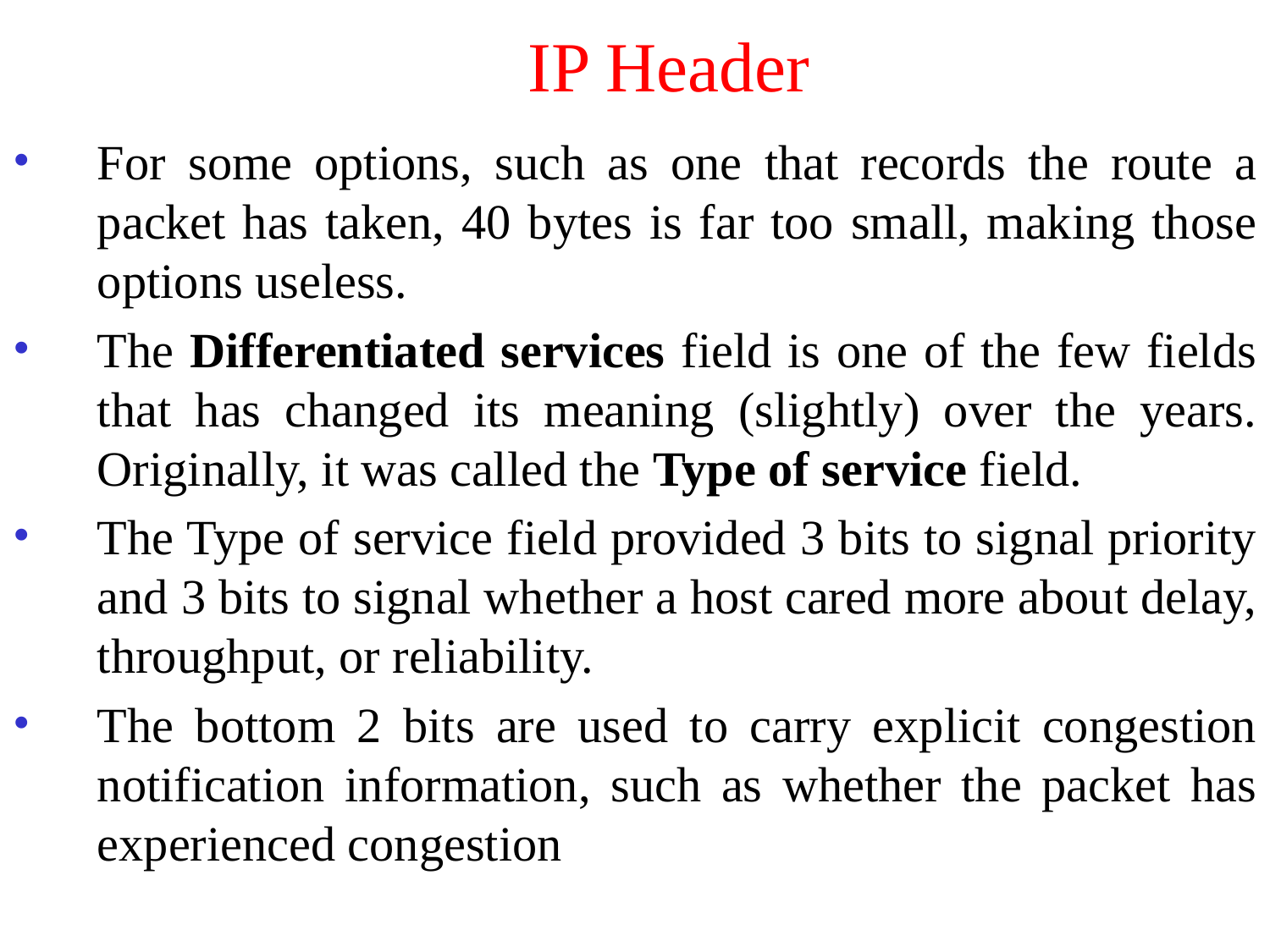

# IP Header
For some options, such as one that records the route a packet has taken, 40 bytes is far too small, making those options useless.
The Differentiated services field is one of the few fields that has changed its meaning (slightly) over the years. Originally, it was called the Type of service field.
The Type of service field provided 3 bits to signal priority and 3 bits to signal whether a host cared more about delay, throughput, or reliability.
The bottom 2 bits are used to carry explicit congestion notification information, such as whether the packet has experienced congestion